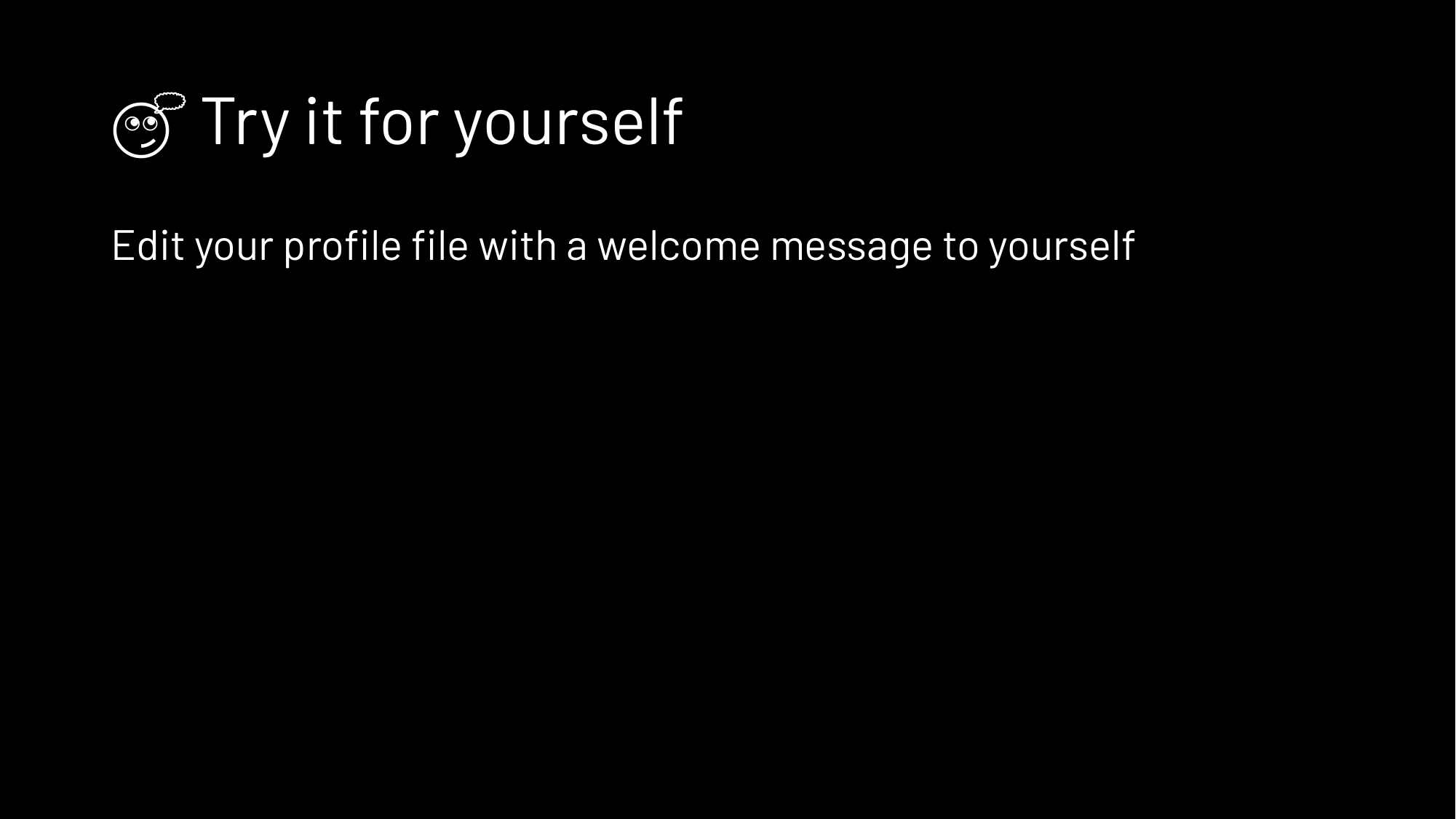

# 🤔 Try it for yourself
Edit your profile file with a welcome message to yourself